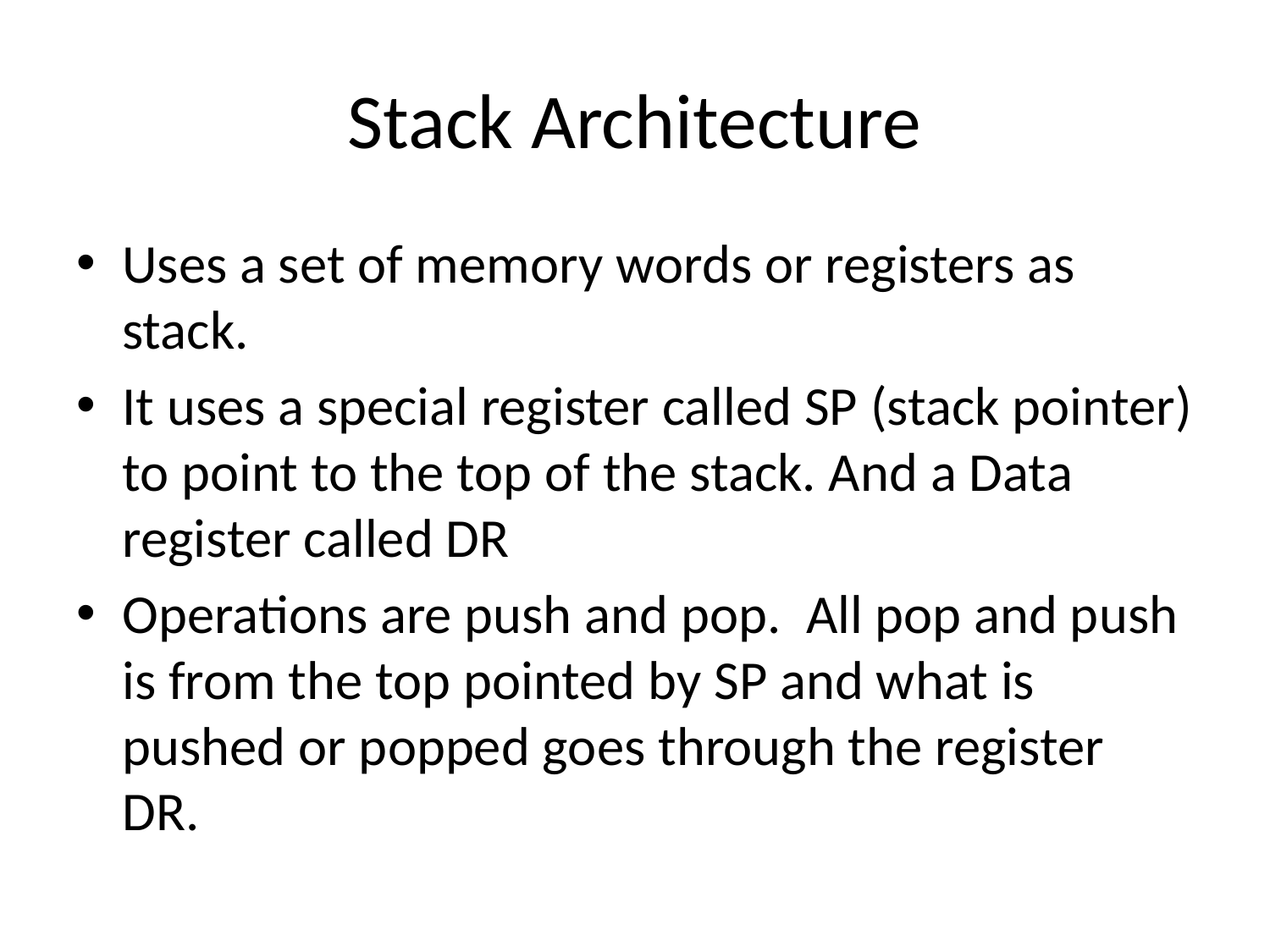

# Stack Architecture
Uses a set of memory words or registers as stack.
It uses a special register called SP (stack pointer) to point to the top of the stack. And a Data register called DR
Operations are push and pop.  All pop and push is from the top pointed by SP and what is pushed or popped goes through the register DR.